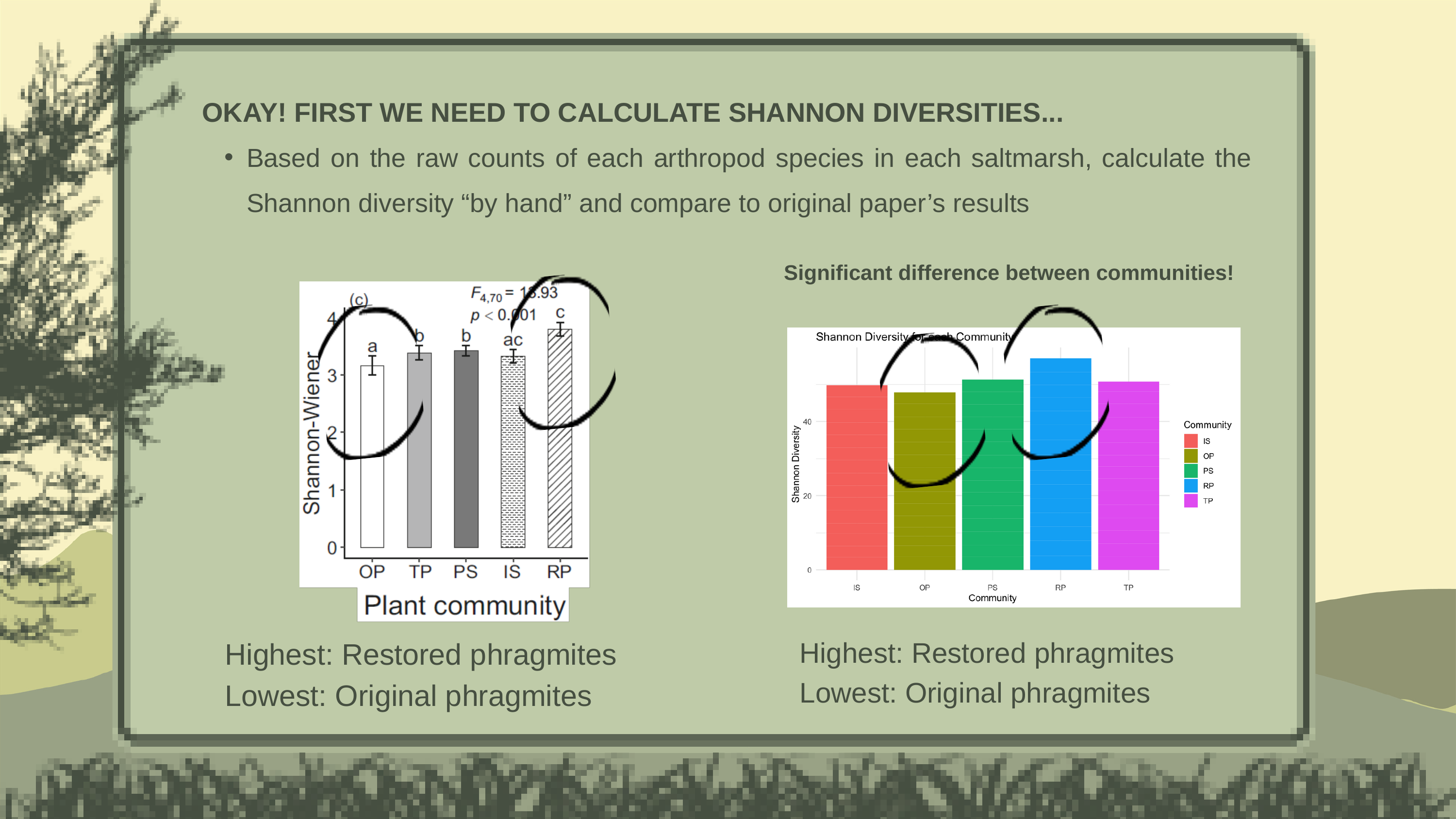

OKAY! FIRST WE NEED TO CALCULATE SHANNON DIVERSITIES...
Based on the raw counts of each arthropod species in each saltmarsh, calculate the Shannon diversity “by hand” and compare to original paper’s results
Significant difference between communities!

Highest: Restored phragmites
Lowest: Original phragmites
Highest: Restored phragmites
Lowest: Original phragmites